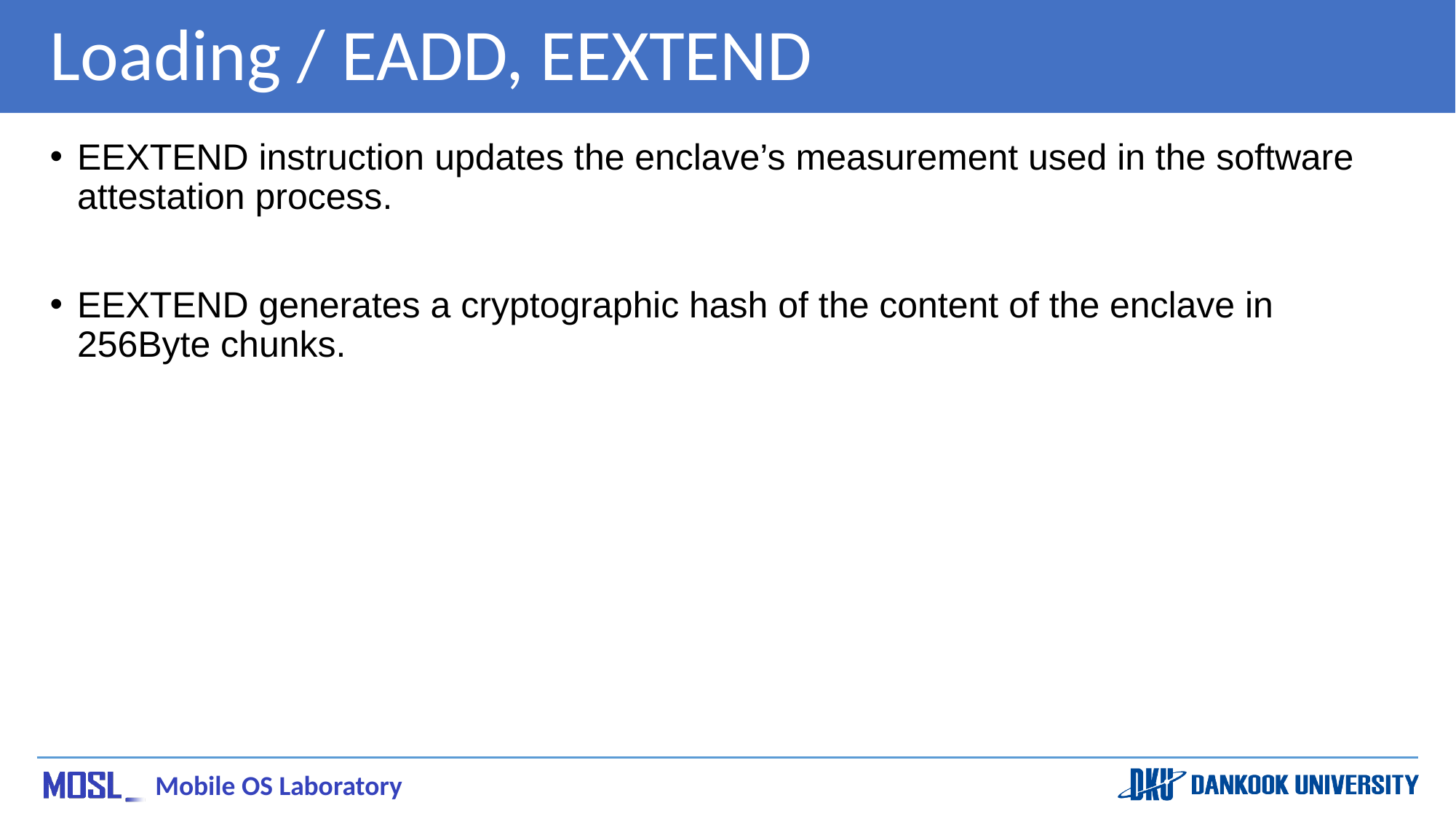

# Loading / EADD, EEXTEND
EEXTEND instruction updates the enclave’s measurement used in the software attestation process.

EEXTEND generates a cryptographic hash of the content of the enclave in 256Byte chunks.